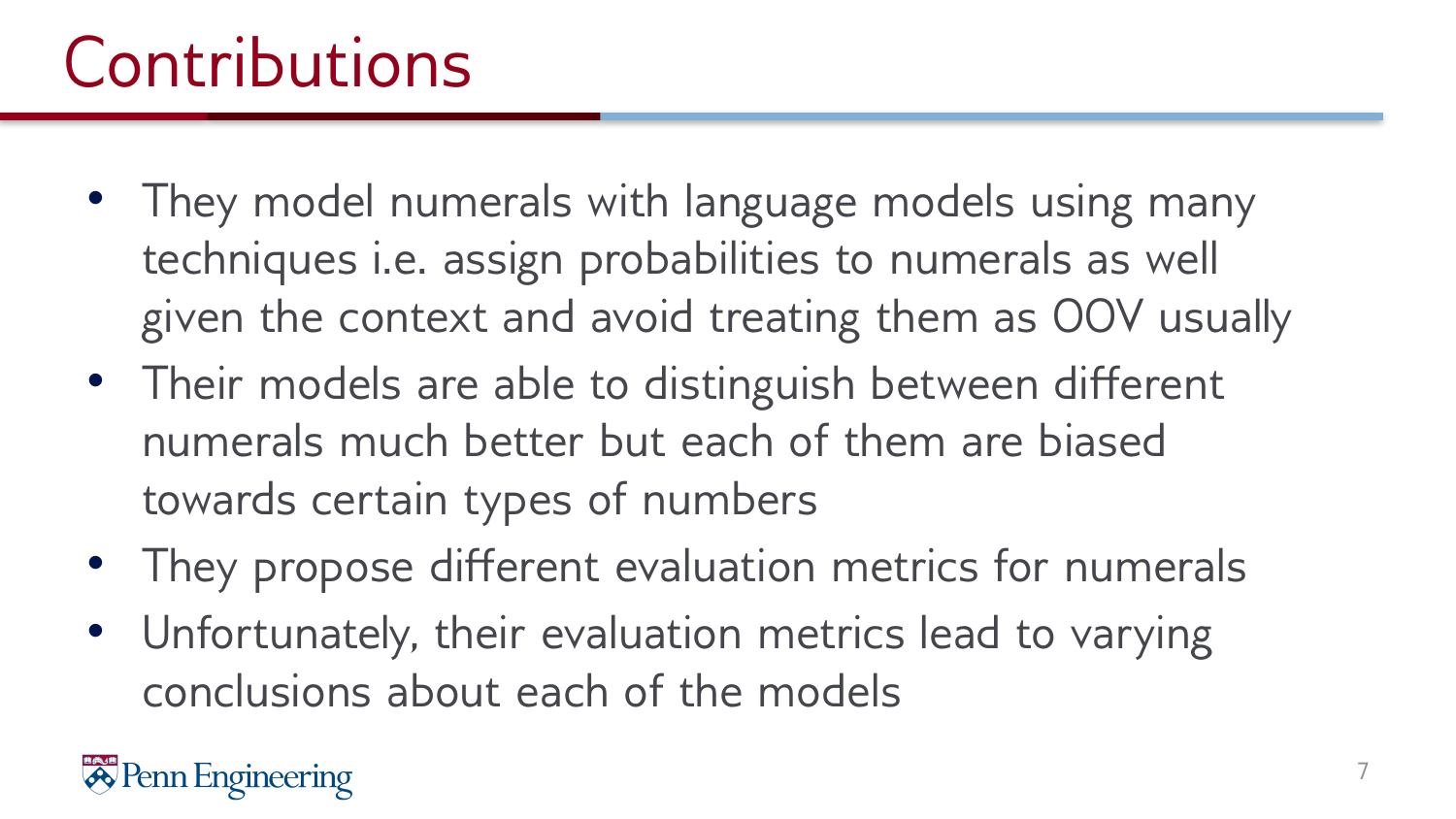

# Contributions
They model numerals with language models using many techniques i.e. assign probabilities to numerals as well given the context and avoid treating them as OOV usually
Their models are able to distinguish between different numerals much better but each of them are biased towards certain types of numbers
They propose different evaluation metrics for numerals
Unfortunately, their evaluation metrics lead to varying conclusions about each of the models

7